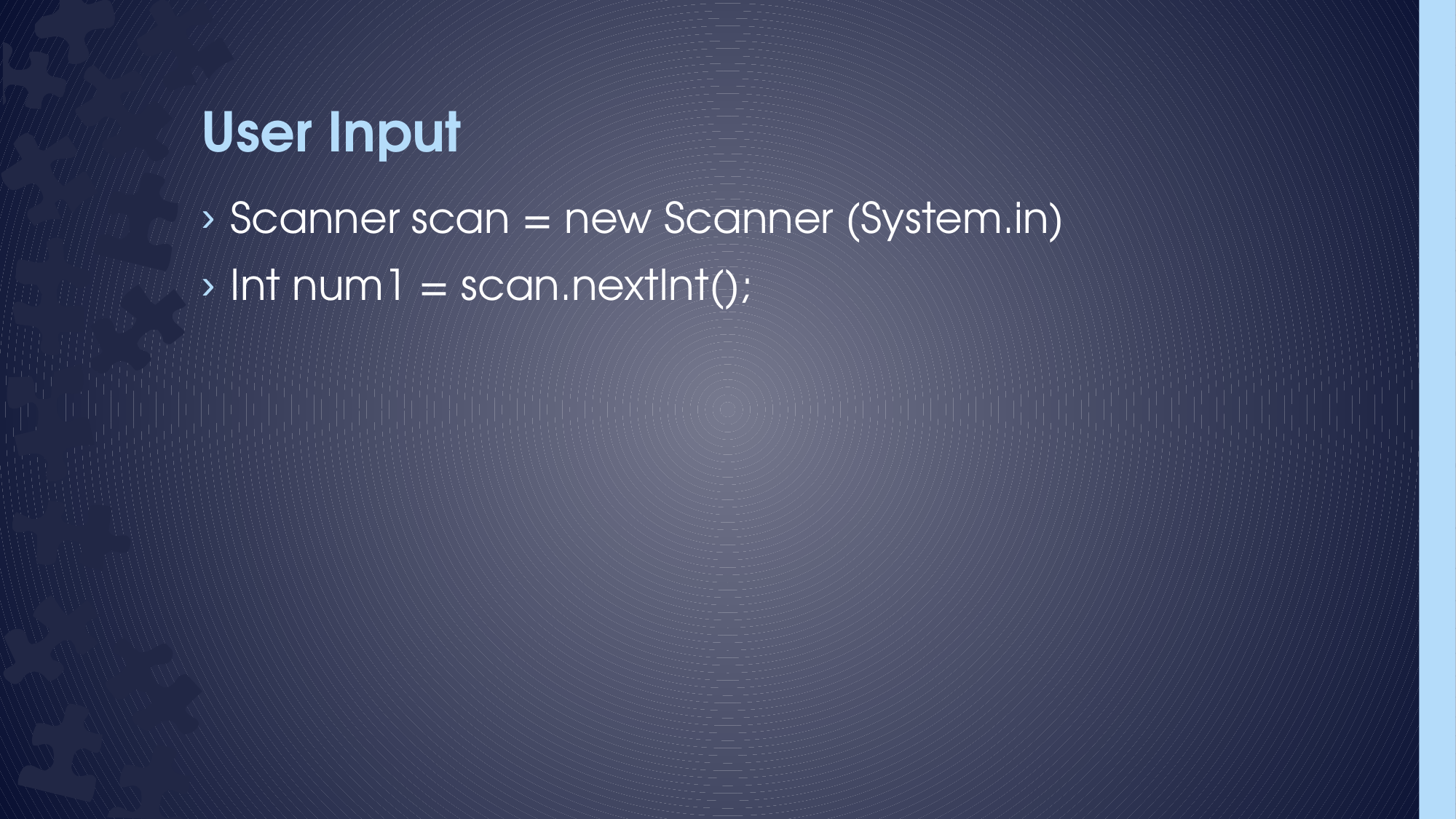

# User Input
Scanner scan = new Scanner (System.in)
Int num1 = scan.nextInt();